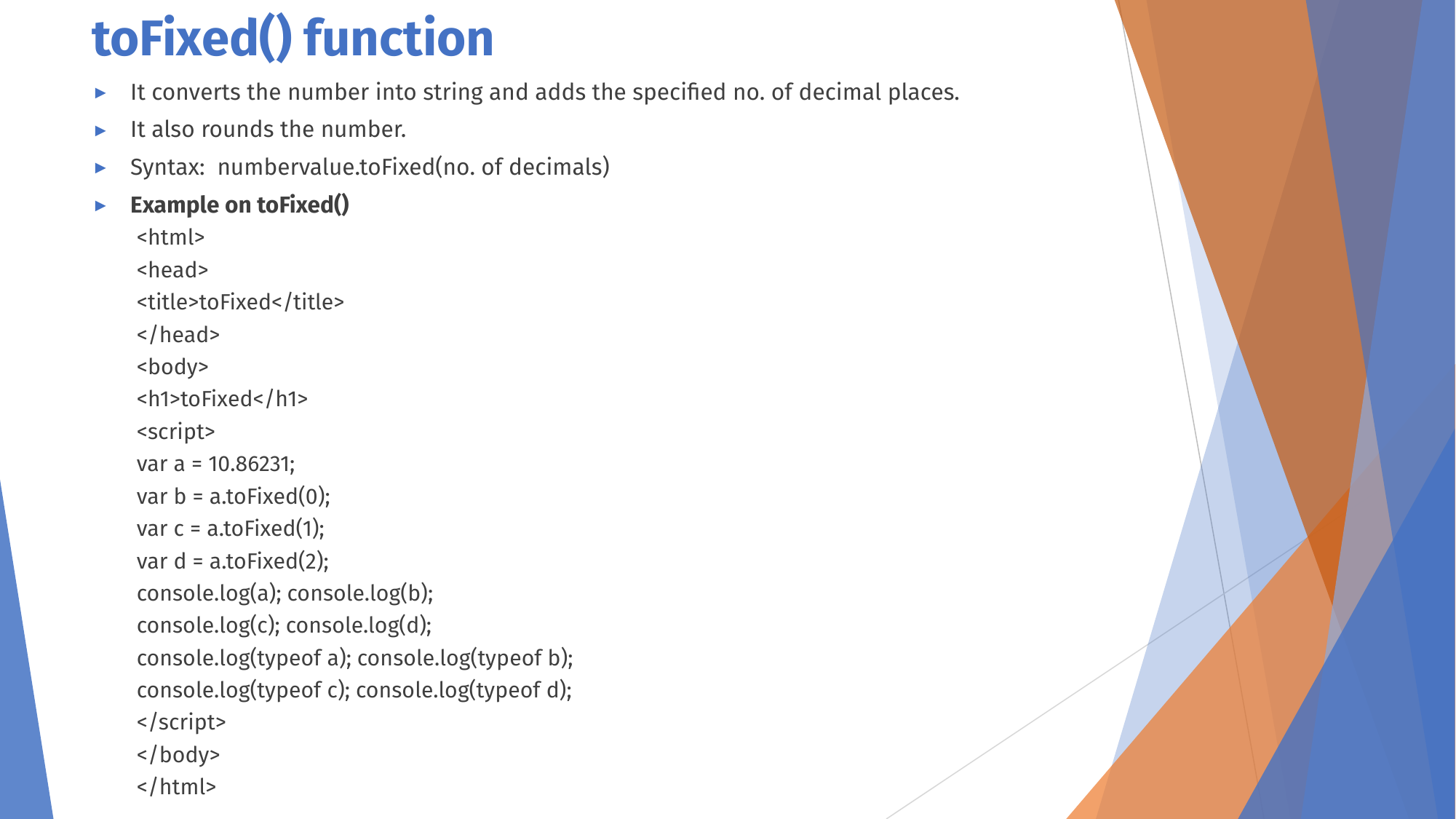

# toFixed() function
It converts the number into string and adds the specified no. of decimal places.
It also rounds the number.
Syntax:  numbervalue.toFixed(no. of decimals)
Example on toFixed()
<html>
<head>
<title>toFixed</title>
</head>
<body>
<h1>toFixed</h1>
<script>
var a = 10.86231;
var b = a.toFixed(0);
var c = a.toFixed(1);
var d = a.toFixed(2);
console.log(a); console.log(b);
console.log(c); console.log(d);
console.log(typeof a); console.log(typeof b);
console.log(typeof c); console.log(typeof d);
</script>
</body>
</html>